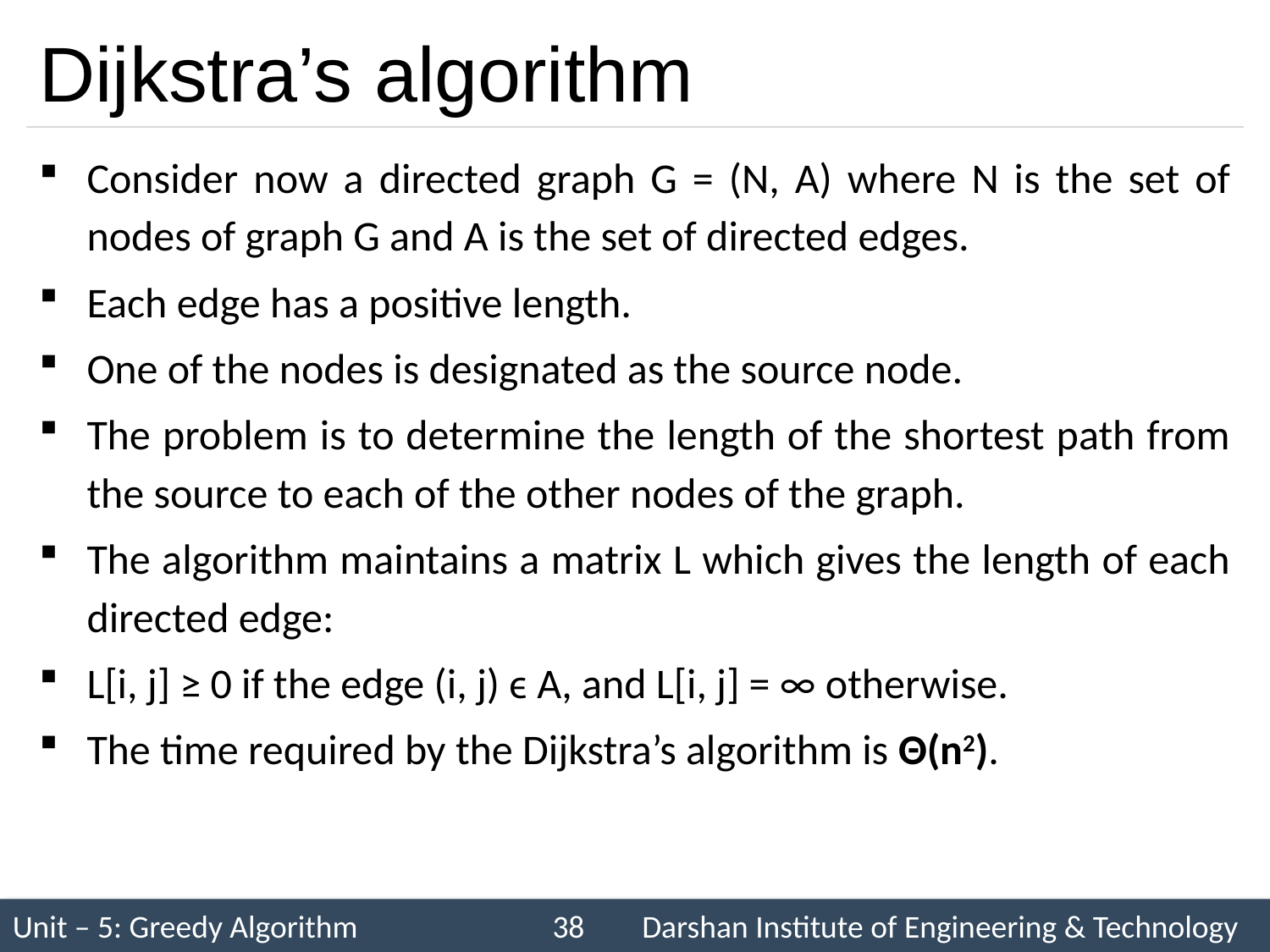

# Dijkstra’s algorithm
Consider now a directed graph G = (N, A) where N is the set of nodes of graph G and A is the set of directed edges.
Each edge has a positive length.
One of the nodes is designated as the source node.
The problem is to determine the length of the shortest path from the source to each of the other nodes of the graph.
The algorithm maintains a matrix L which gives the length of each directed edge:
L[i, j] ≥ 0 if the edge (i, j) ϵ A, and L[i, j] = ∞ otherwise.
The time required by the Dijkstra’s algorithm is Θ(n2).